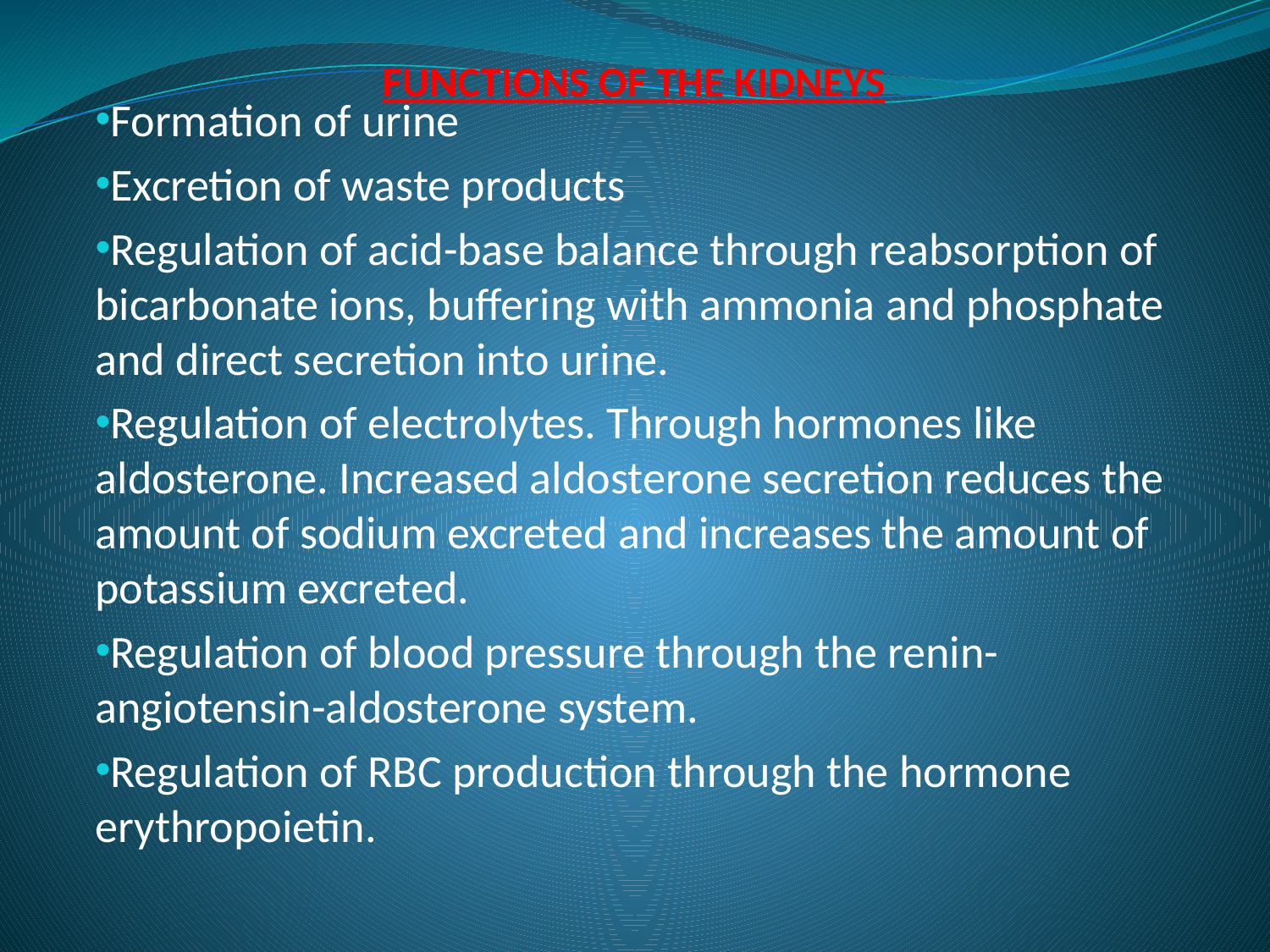

# FUNCTIONS OF THE KIDNEYS
Formation of urine
Excretion of waste products
Regulation of acid-base balance through reabsorption of bicarbonate ions, buffering with ammonia and phosphate and direct secretion into urine.
Regulation of electrolytes. Through hormones like aldosterone. Increased aldosterone secretion reduces the amount of sodium excreted and increases the amount of potassium excreted.
Regulation of blood pressure through the renin-angiotensin-aldosterone system.
Regulation of RBC production through the hormone erythropoietin.